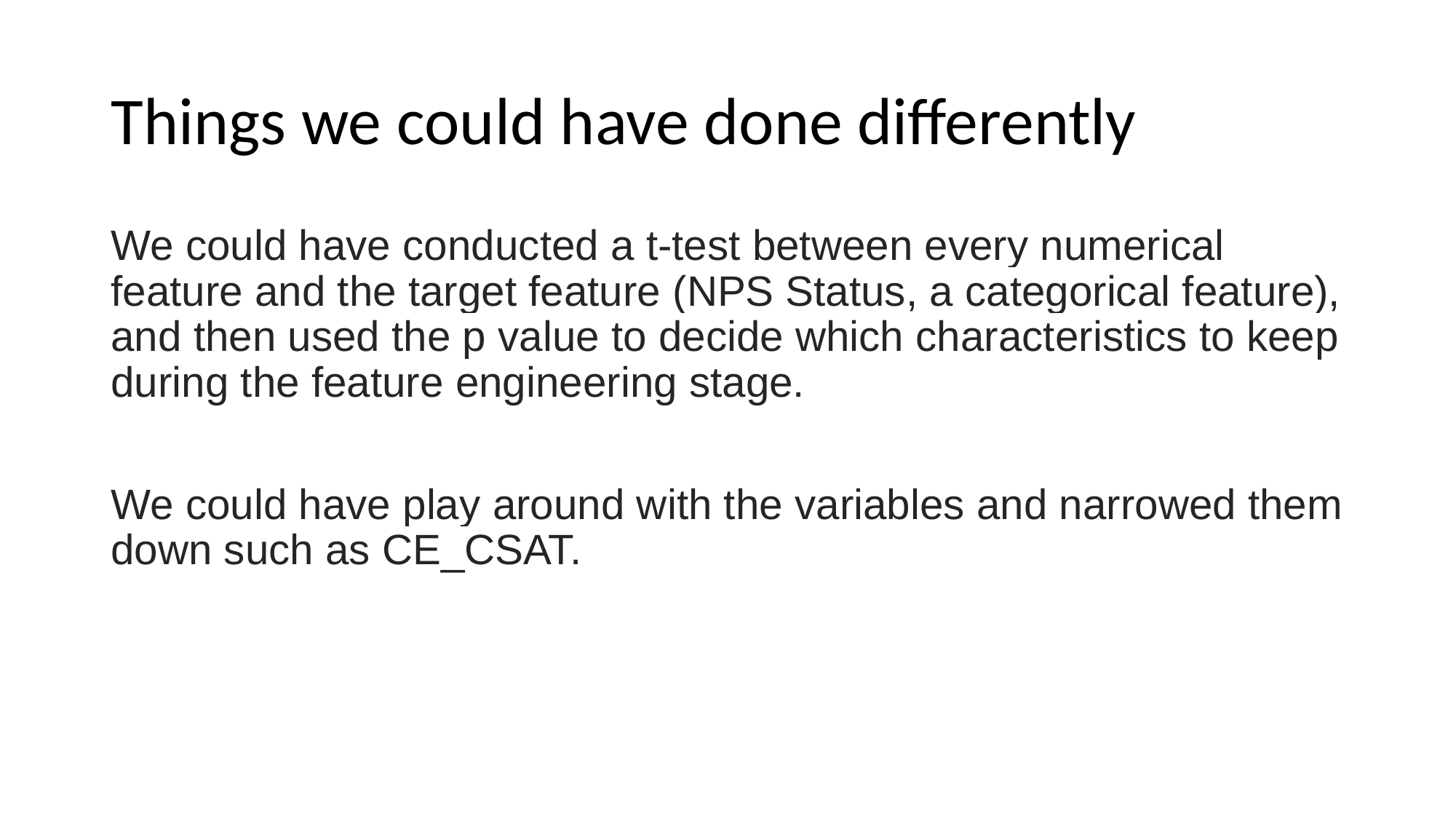

# Things we could have done differently
We could have conducted a t-test between every numerical feature and the target feature (NPS Status, a categorical feature), and then used the p value to decide which characteristics to keep during the feature engineering stage.

We could have play around with the variables and narrowed them down such as CE_CSAT.